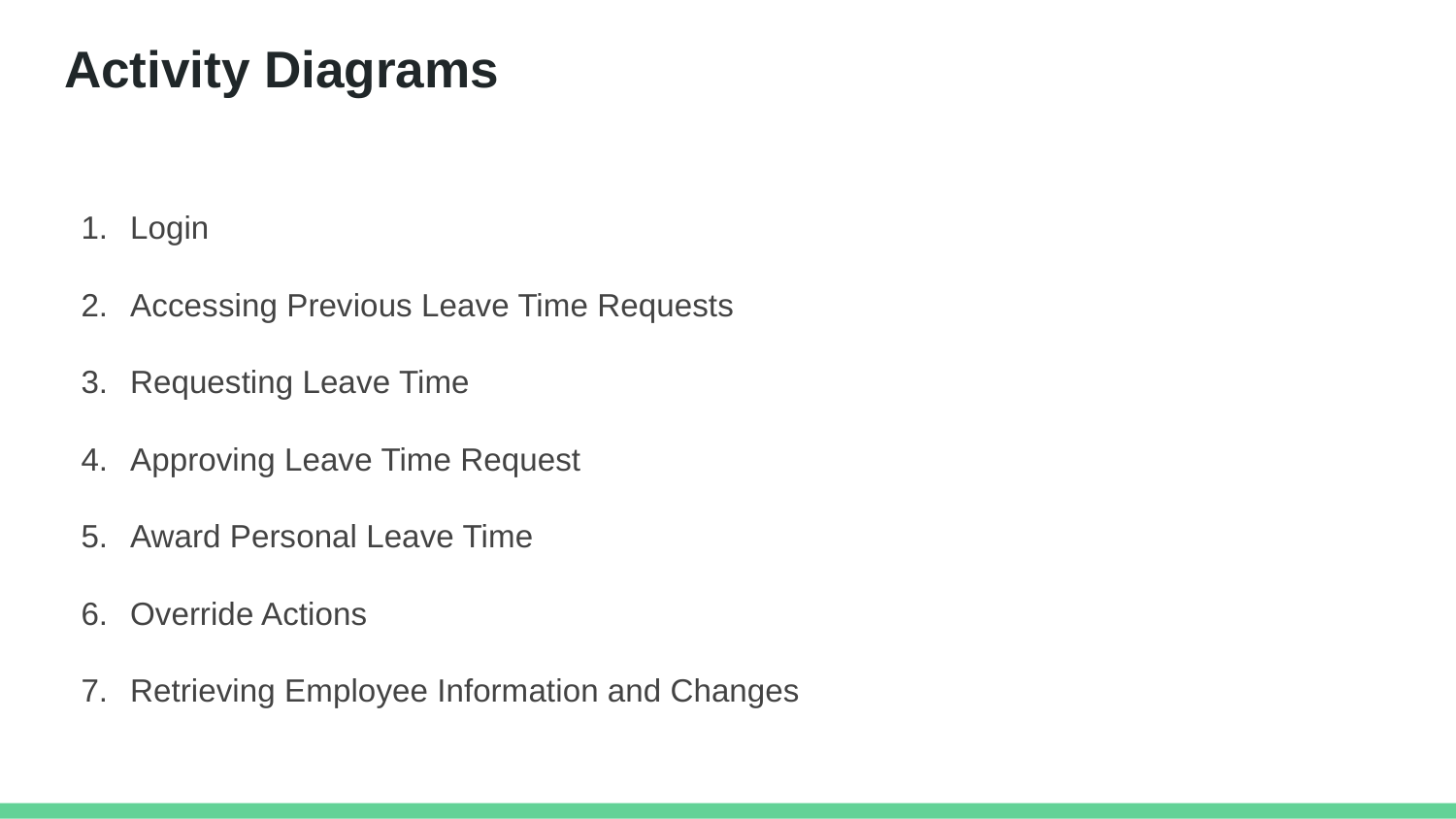

# Activity Diagrams
Login
Accessing Previous Leave Time Requests
Requesting Leave Time
Approving Leave Time Request
Award Personal Leave Time
Override Actions
Retrieving Employee Information and Changes